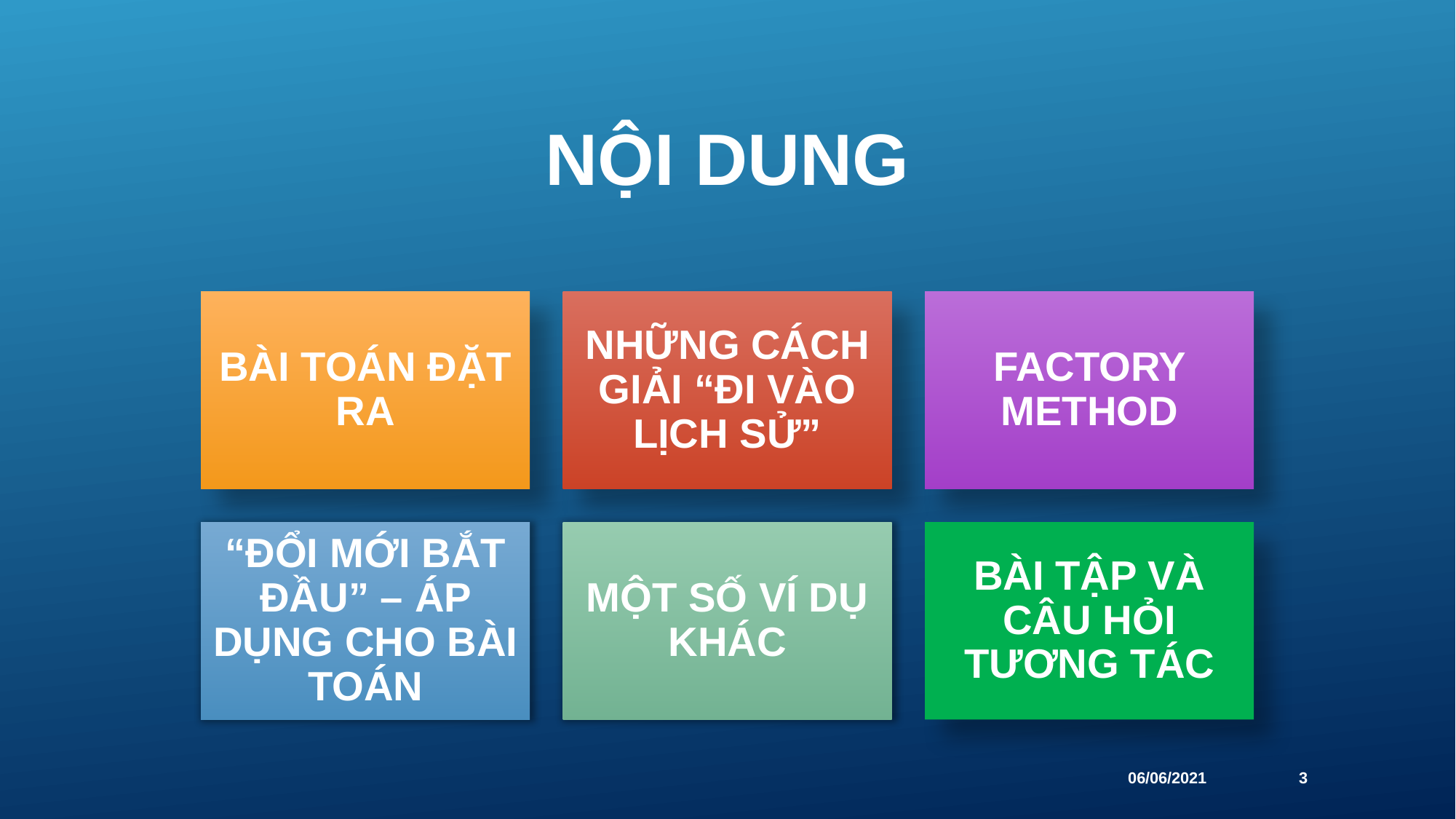

# NỘI DUNG
BÀI TOÁN ĐẶT RA
NHỮNG CÁCH GIẢI “ĐI VÀO LỊCH SỬ”
FACTORY METHOD
“ĐỔI MỚI BẮT ĐẦU” – ÁP DỤNG CHO BÀI TOÁN
MỘT SỐ VÍ DỤ KHÁC
BÀI TẬP VÀ CÂU HỎI TƯƠNG TÁC
3
06/06/2021